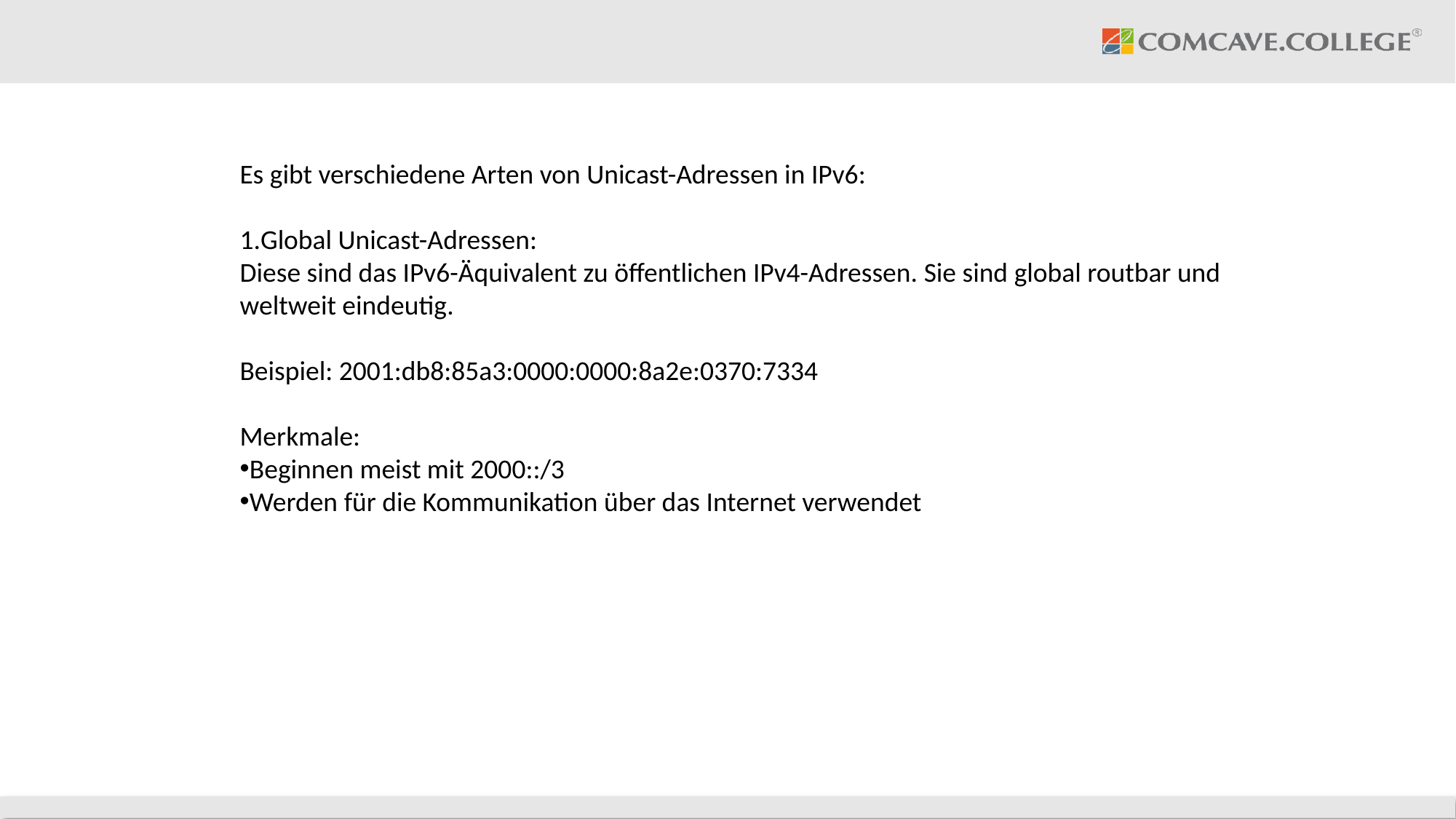

Es gibt verschiedene Arten von Unicast-Adressen in IPv6:

Global Unicast-Adressen:
Diese sind das IPv6-Äquivalent zu öffentlichen IPv4-Adressen. Sie sind global routbar und weltweit eindeutig.

Beispiel: 2001:db8:85a3:0000:0000:8a2e:0370:7334

Merkmale:
Beginnen meist mit 2000::/3
Werden für die Kommunikation über das Internet verwendet